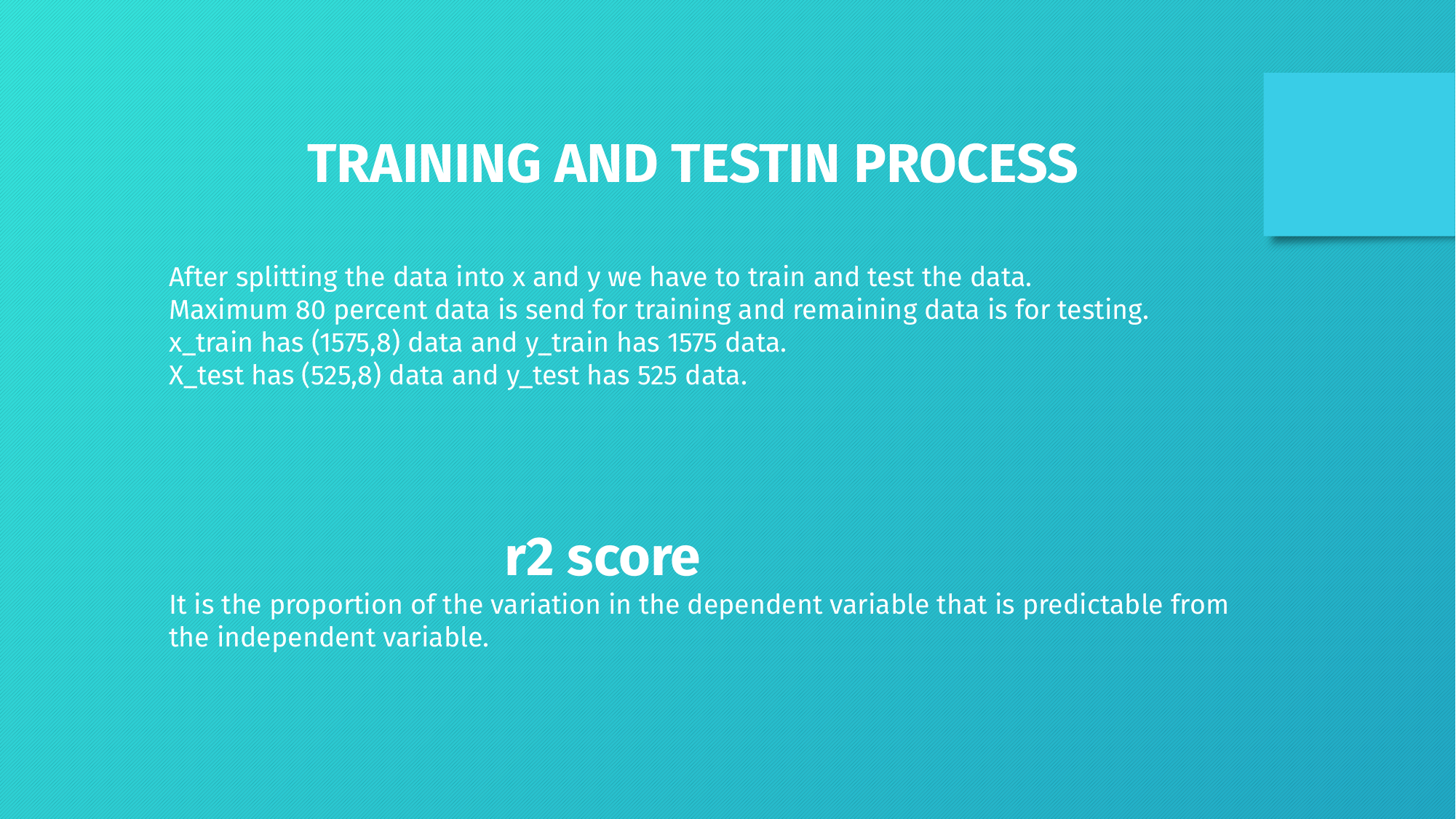

TRAINING AND TESTIN PROCESS

After splitting the data into x and y we have to train and test the data.
Maximum 80 percent data is send for training and remaining data is for testing. x_train has (1575,8) data and y_train has 1575 data.
X_test has (525,8) data and y_test has 525 data.

                          r2 score
It is the proportion of the variation in the dependent variable that is predictable from the independent variable.